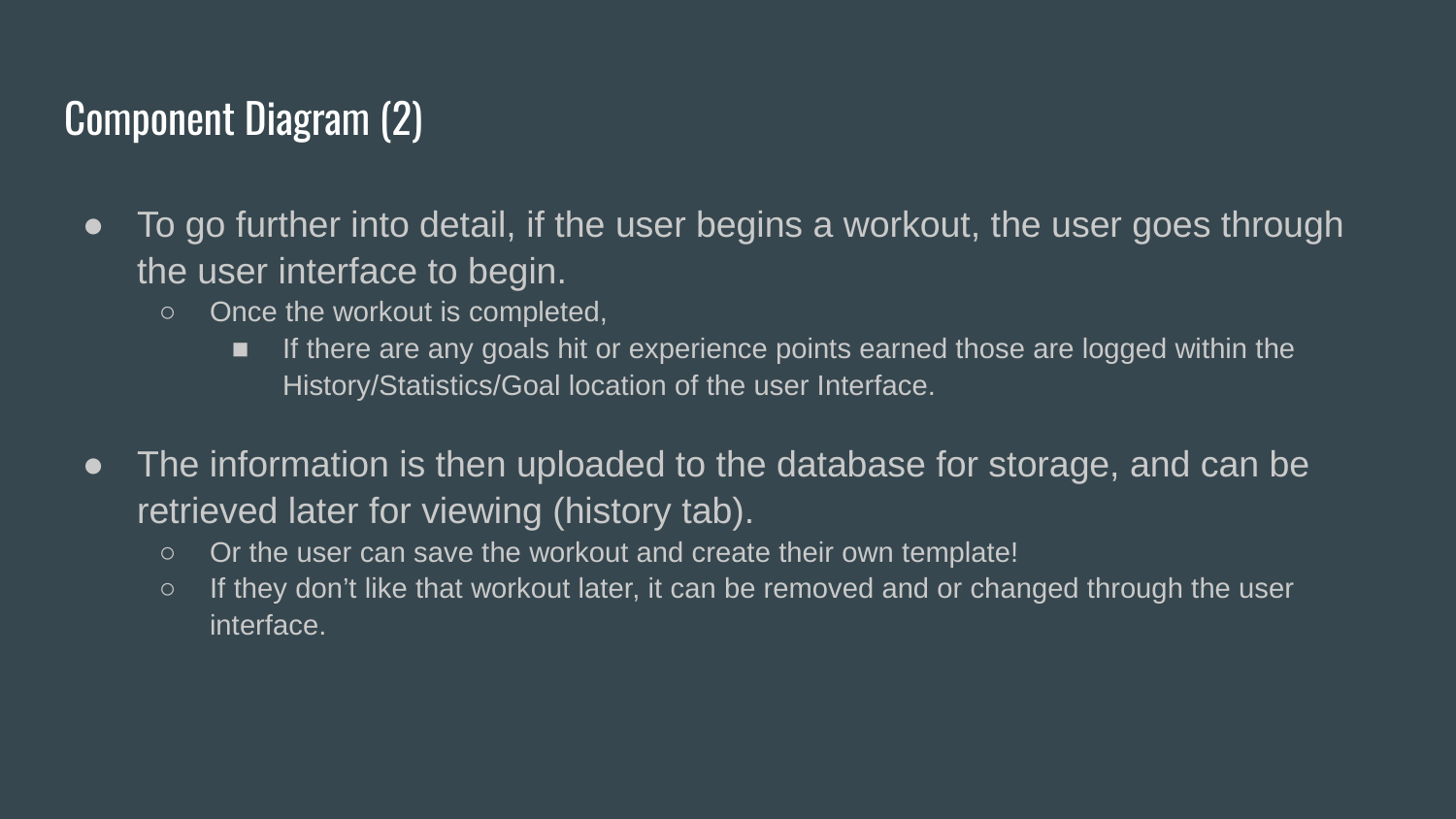

# Component Diagram (2)
To go further into detail, if the user begins a workout, the user goes through the user interface to begin.
Once the workout is completed,
If there are any goals hit or experience points earned those are logged within the History/Statistics/Goal location of the user Interface.
The information is then uploaded to the database for storage, and can be retrieved later for viewing (history tab).
Or the user can save the workout and create their own template!
If they don’t like that workout later, it can be removed and or changed through the user interface.